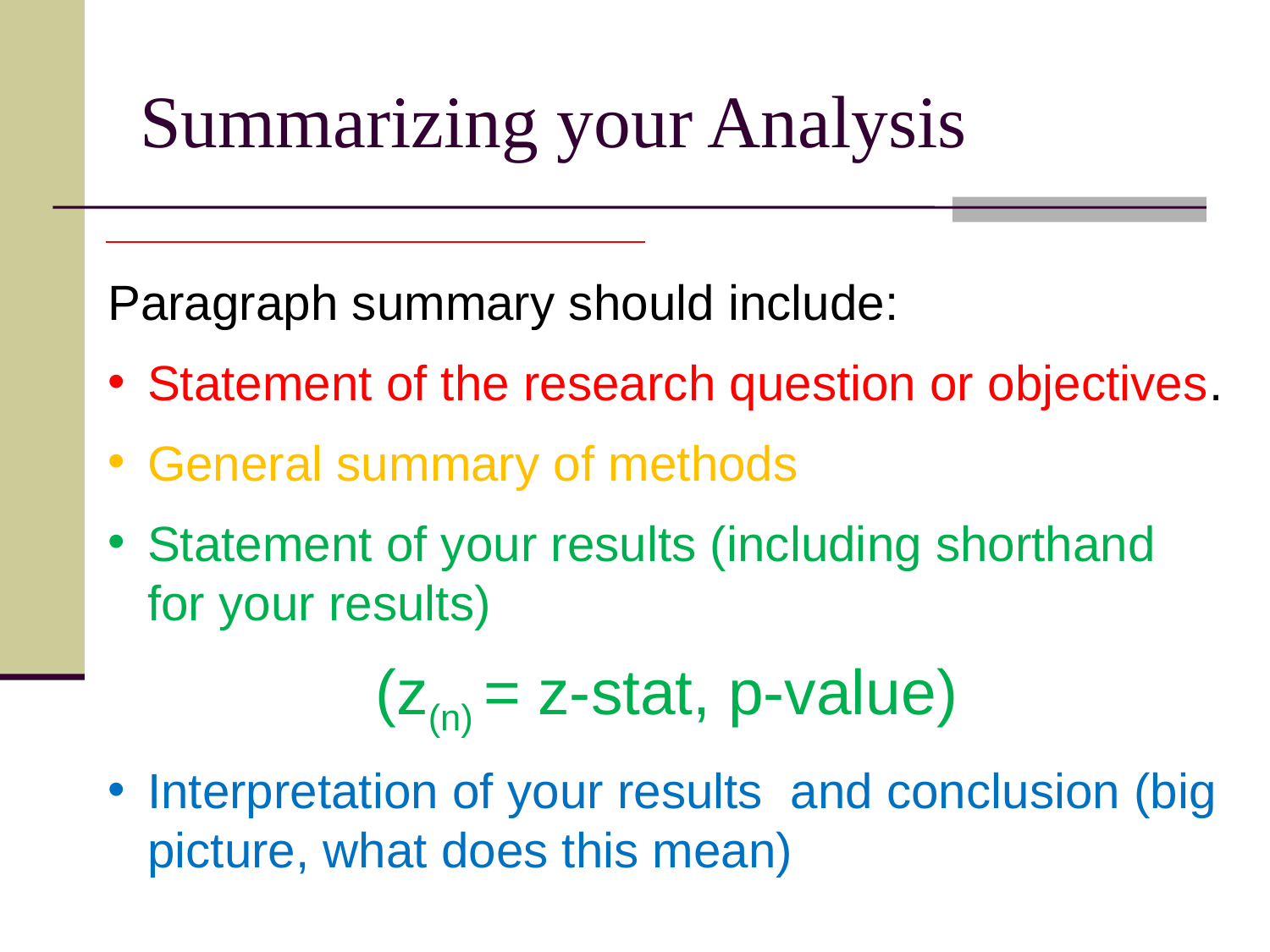

# Summarizing your Analysis
Paragraph summary should include:
Statement of the research question or objectives.
General summary of methods
Statement of your results (including shorthand for your results)
(z(n) = z-stat, p-value)
Interpretation of your results  and conclusion (big picture, what does this mean)